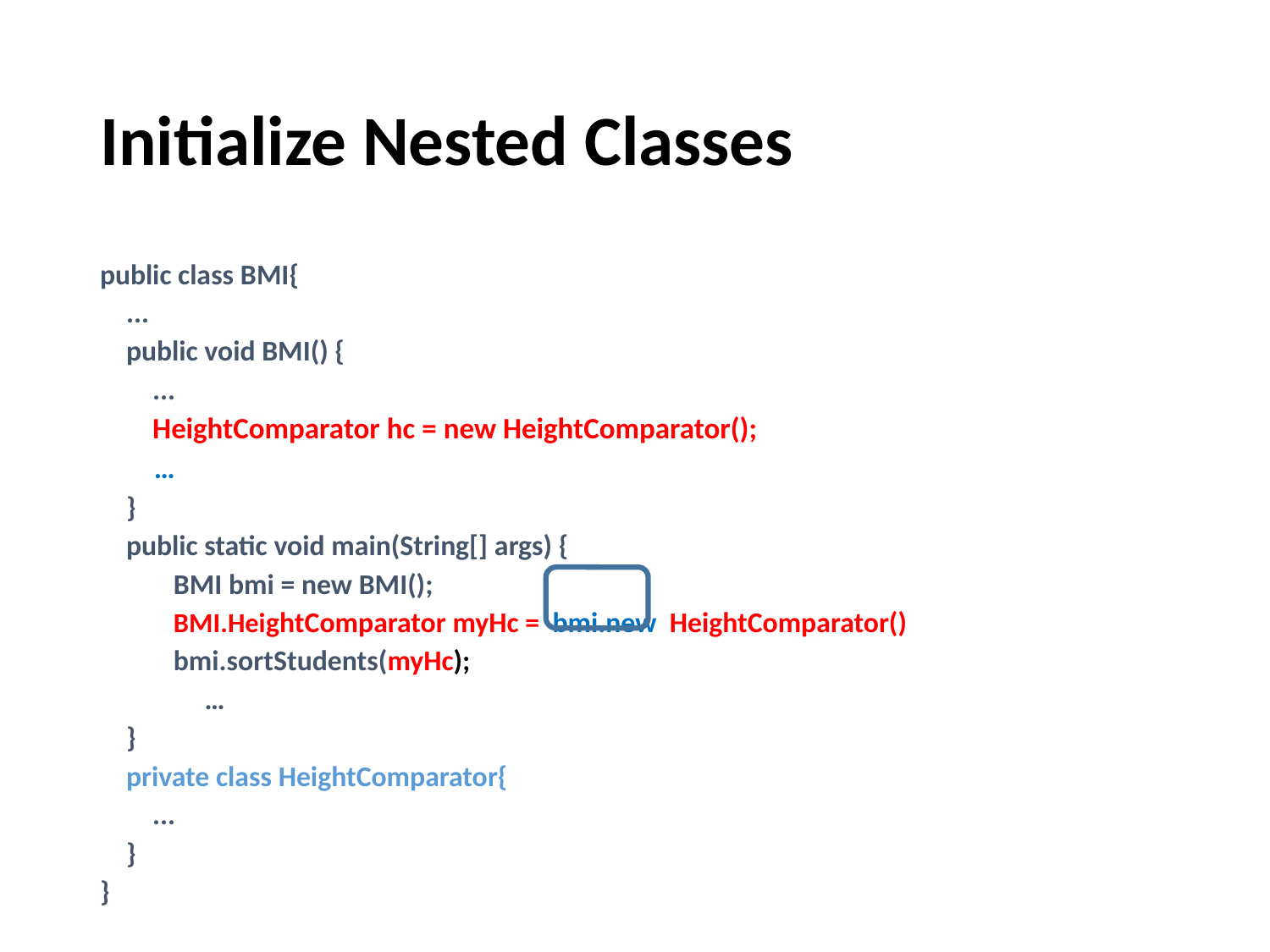

# Initialize Nested Classes
public class BMI{
    ...
    public void BMI() {
        ...
        HeightComparator hc = new HeightComparator();
        …
    }
    public static void main(String[] args) {
	BMI bmi = new BMI();
	BMI.HeightComparator myHc =  bmi.new  HeightComparator()
	bmi.sortStudents(myHc);
                …
    }
    private class HeightComparator{
        ...
    }
}